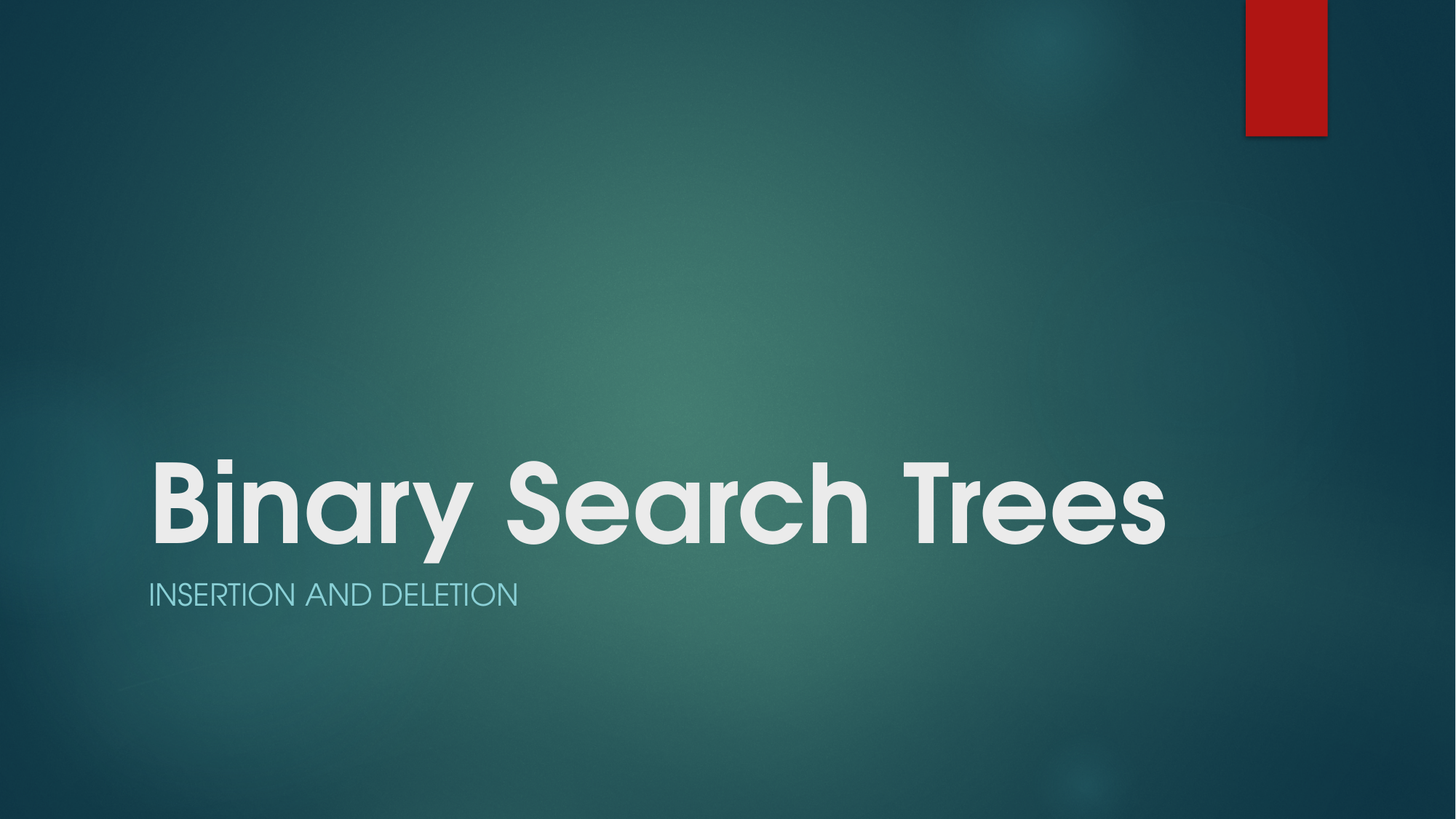

# Binary Search Trees
Insertion and deletion